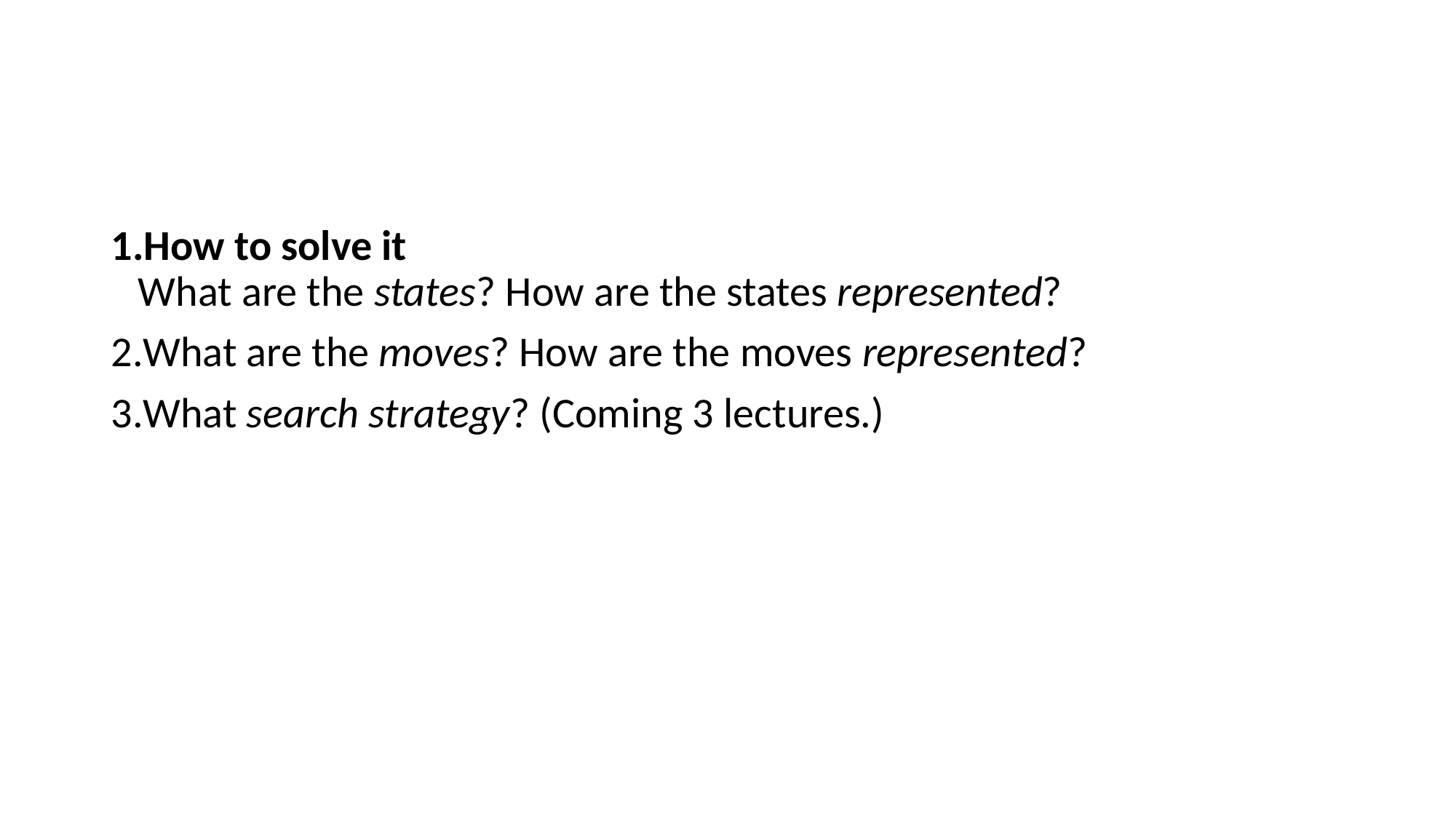

How to solve it
What are the states? How are the states represented?
What are the moves? How are the moves represented?
What search strategy? (Coming 3 lectures.)